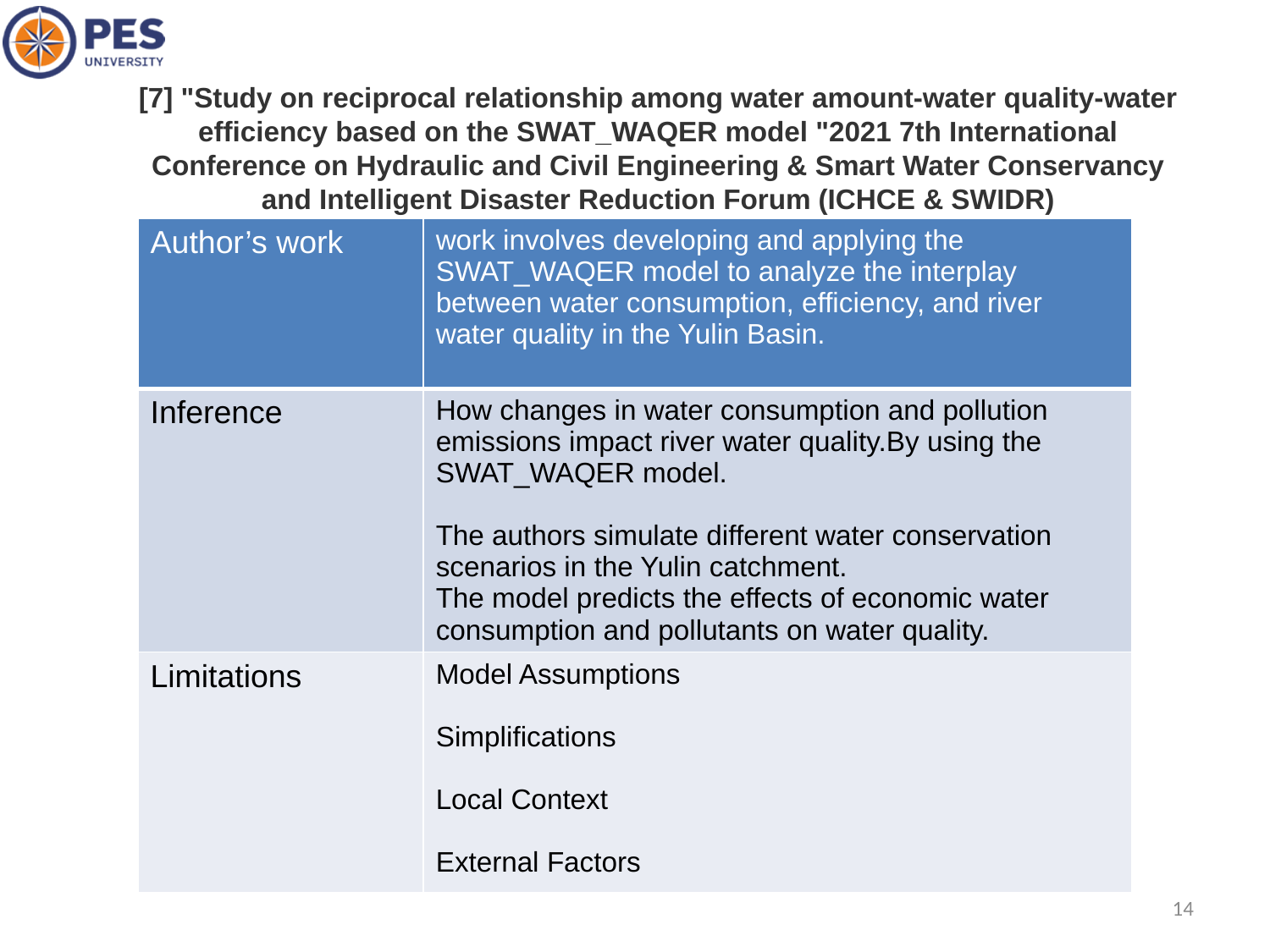

[7] "Study on reciprocal relationship among water amount-water quality-water efficiency based on the SWAT_WAQER model "2021 7th International Conference on Hydraulic and Civil Engineering & Smart Water Conservancy and Intelligent Disaster Reduction Forum (ICHCE & SWIDR)
| Author’s work | work involves developing and applying the SWAT\_WAQER model to analyze the interplay between water consumption, efficiency, and river water quality in the Yulin Basin. |
| --- | --- |
| Inference | How changes in water consumption and pollution emissions impact river water quality.By using the SWAT\_WAQER model. The authors simulate different water conservation scenarios in the Yulin catchment. The model predicts the effects of economic water consumption and pollutants on water quality. |
| Limitations | Model Assumptions Simplifications Local Context External Factors |

14